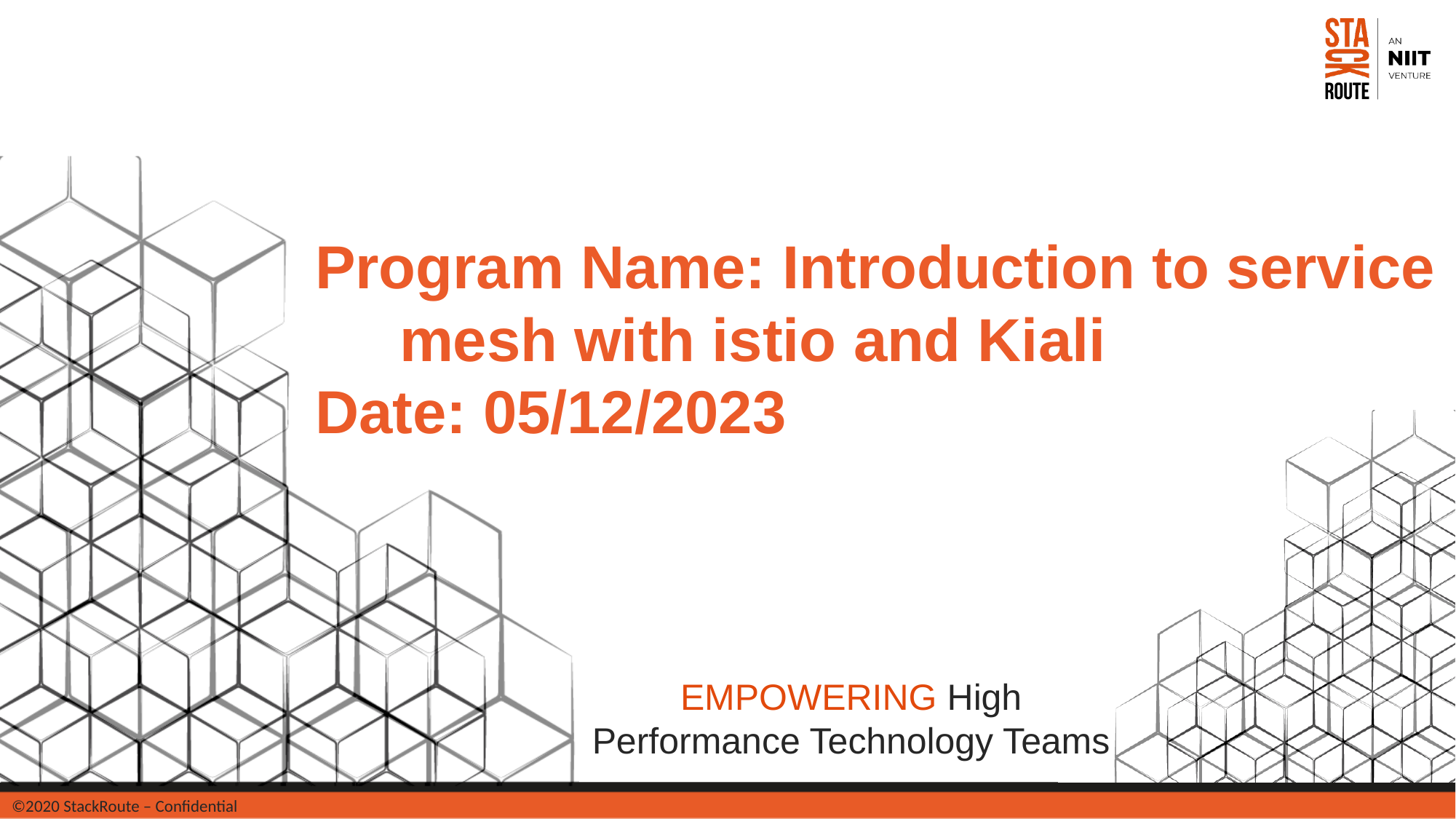

Program Name: Introduction to service       mesh with istio and Kiali
Date: 05/12/2023

EMPOWERING High Performance Technology Teams